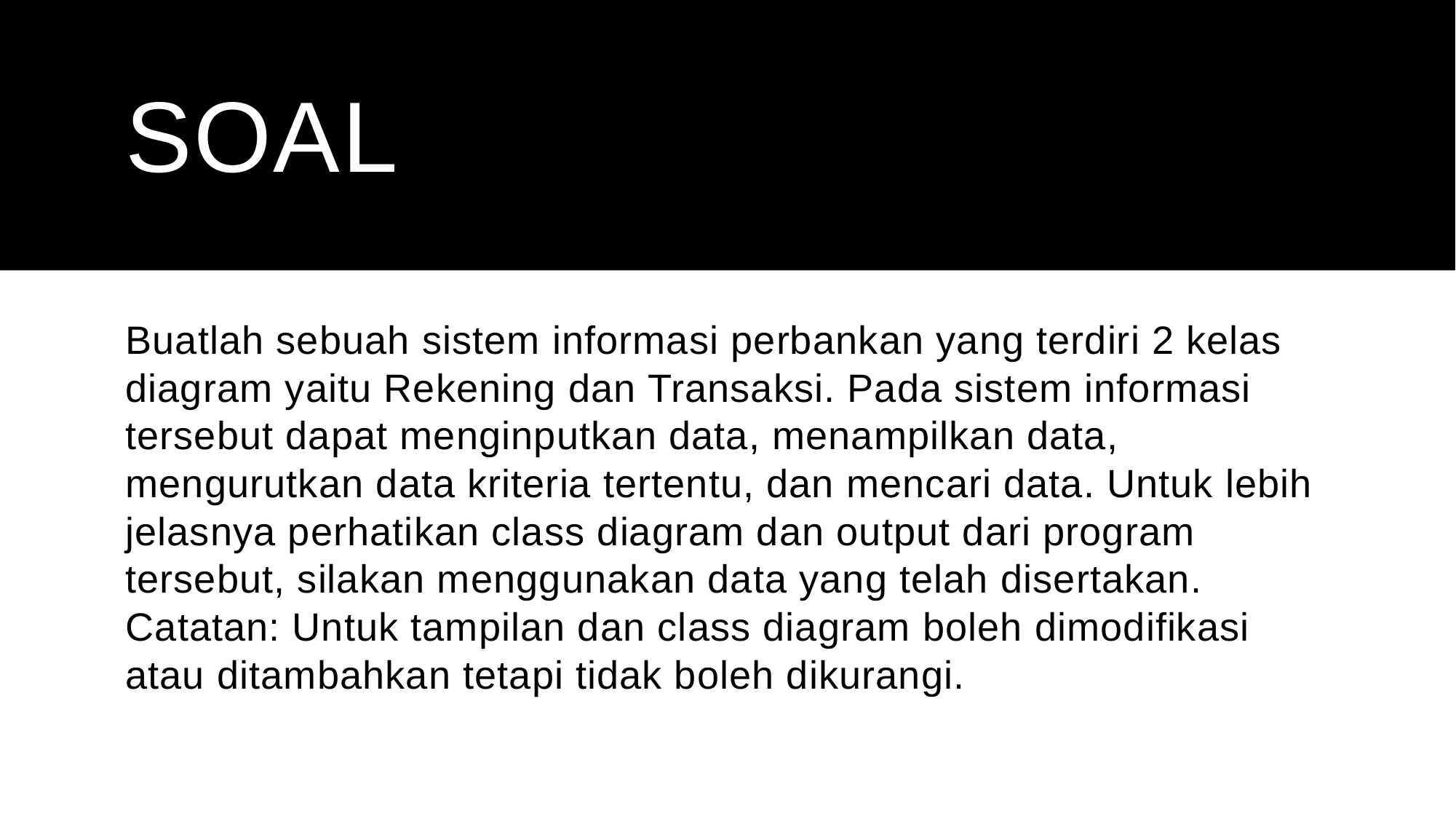

# soal
Buatlah sebuah sistem informasi perbankan yang terdiri 2 kelas diagram yaitu Rekening dan Transaksi. Pada sistem informasi tersebut dapat menginputkan data, menampilkan data, mengurutkan data kriteria tertentu, dan mencari data. Untuk lebih jelasnya perhatikan class diagram dan output dari program tersebut, silakan menggunakan data yang telah disertakan. Catatan: Untuk tampilan dan class diagram boleh dimodifikasi atau ditambahkan tetapi tidak boleh dikurangi.